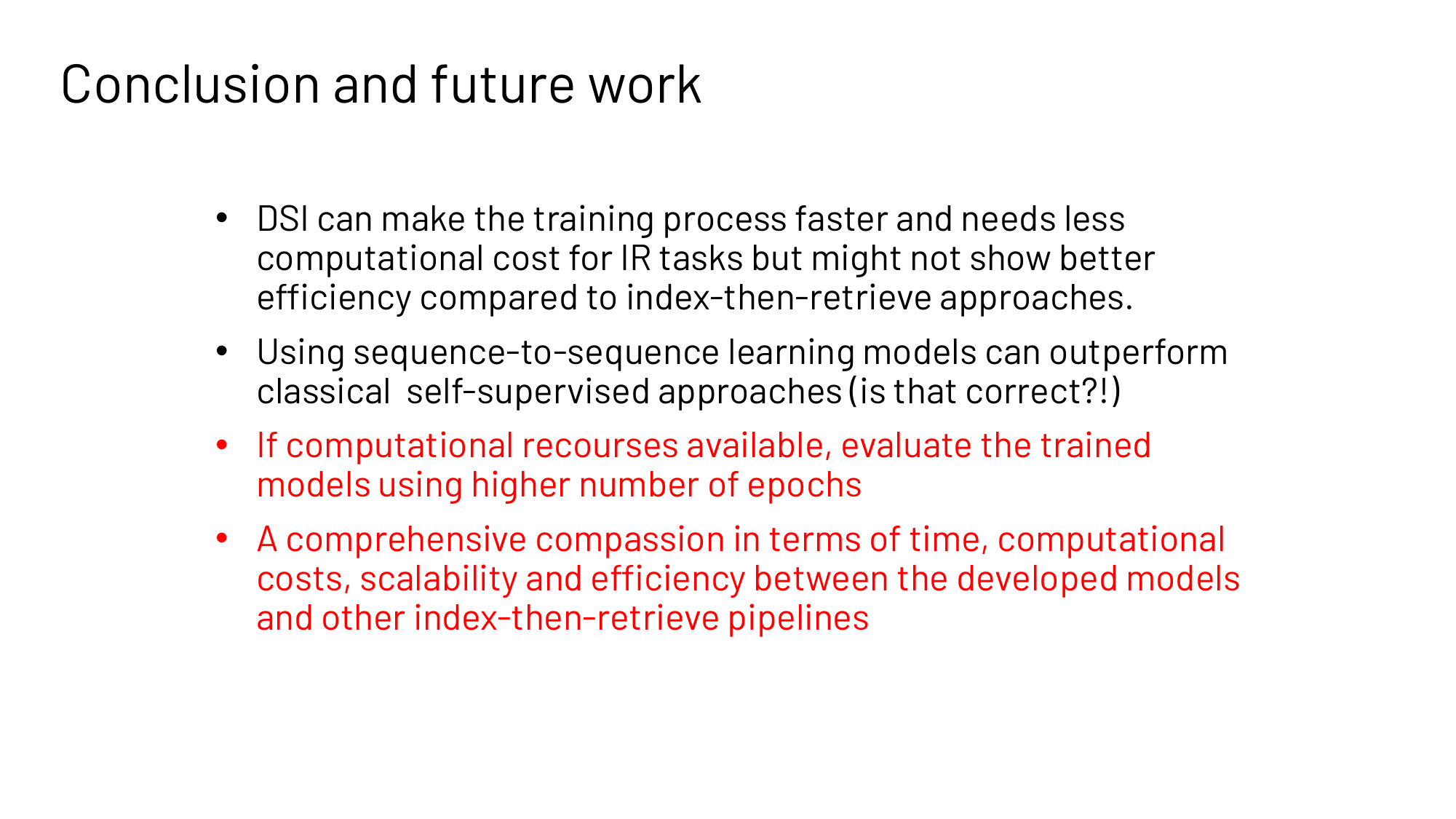

# Conclusion and future work
DSI can make the training process faster and needs less computational cost for IR tasks but might not show better efficiency compared to index-then-retrieve approaches.
Using sequence-to-sequence learning models can outperform classical  self-supervised approaches (is that correct?!)
If computational recourses available, evaluate the trained models using higher number of epochs
A comprehensive compassion in terms of time, computational costs, scalability and efficiency between the developed models and other index-then-retrieve pipelines